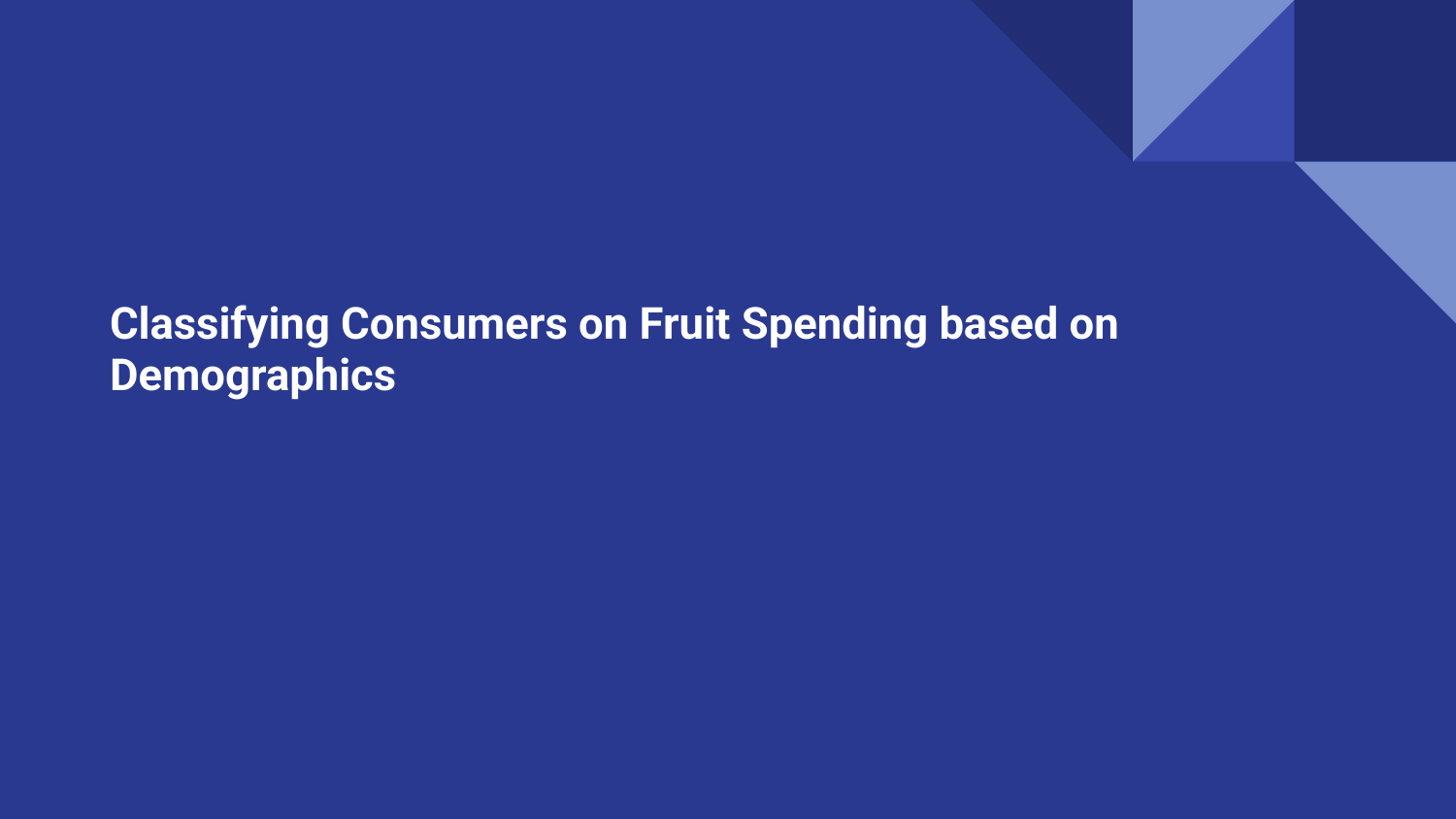

# Classifying Consumers on Fruit Spending based on Demographics